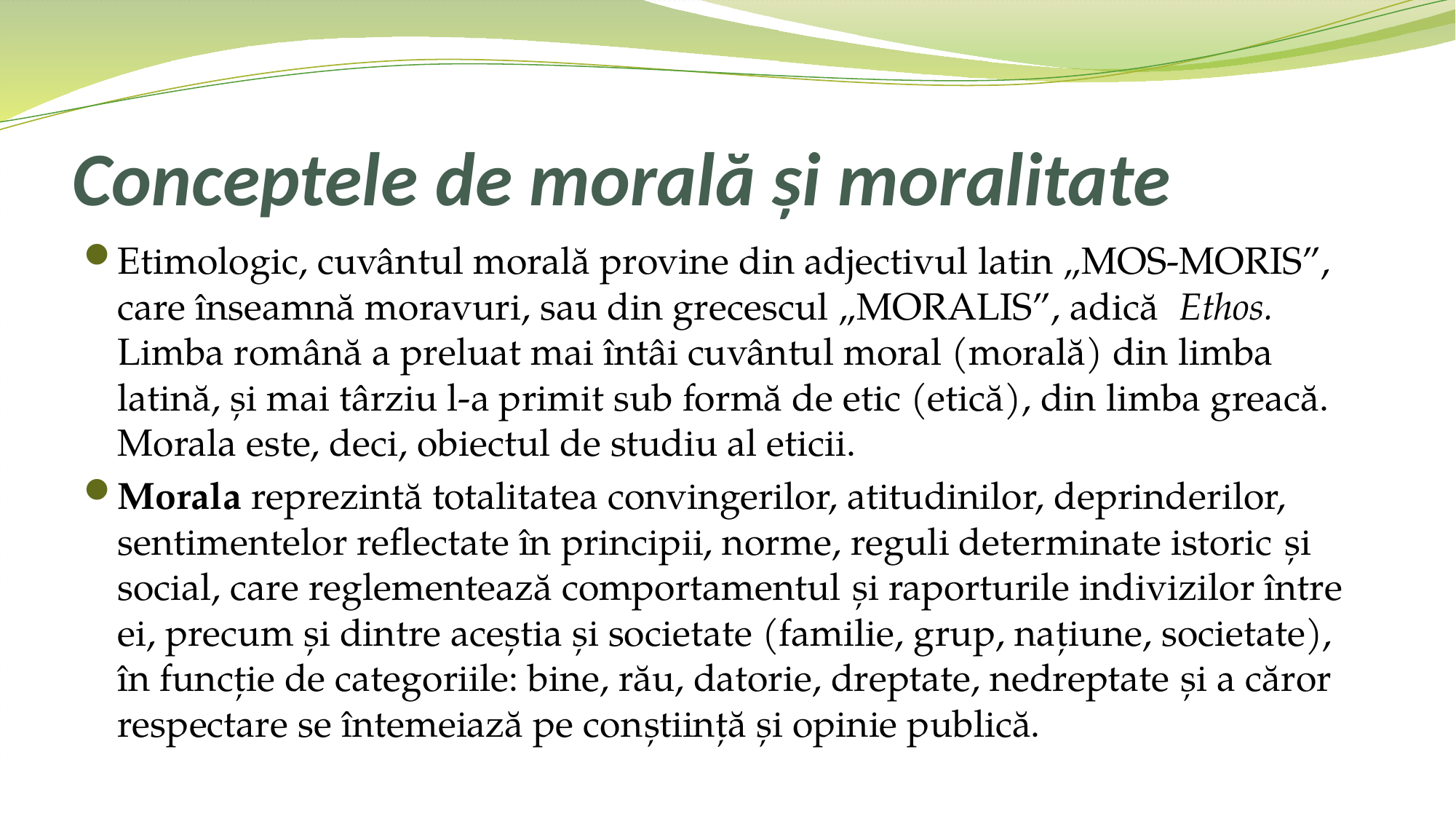

# Conceptele de morală şi moralitate
Etimologic, cuvântul morală provine din adjectivul latin „MOS-MORIS”, care înseamnă moravuri, sau din grecescul „MORALIS”, adică  Ethos. Limba română a preluat mai întâi cuvântul moral (morală) din limba latină, şi mai târziu l-a primit sub formă de etic (etică), din limba greacă. Morala este, deci, obiectul de studiu al eticii.
Morala reprezintă totalitatea convingerilor, atitudinilor, deprinderilor, sentimentelor reflectate în principii, norme, reguli determinate istoric şi social, care reglementează comportamentul şi raporturile indivizilor între ei, precum şi dintre aceştia şi societate (familie, grup, naţiune, societate), în funcţie de categoriile: bine, rău, datorie, dreptate, nedreptate şi a căror respectare se întemeiază pe conştiinţă şi opinie publică.